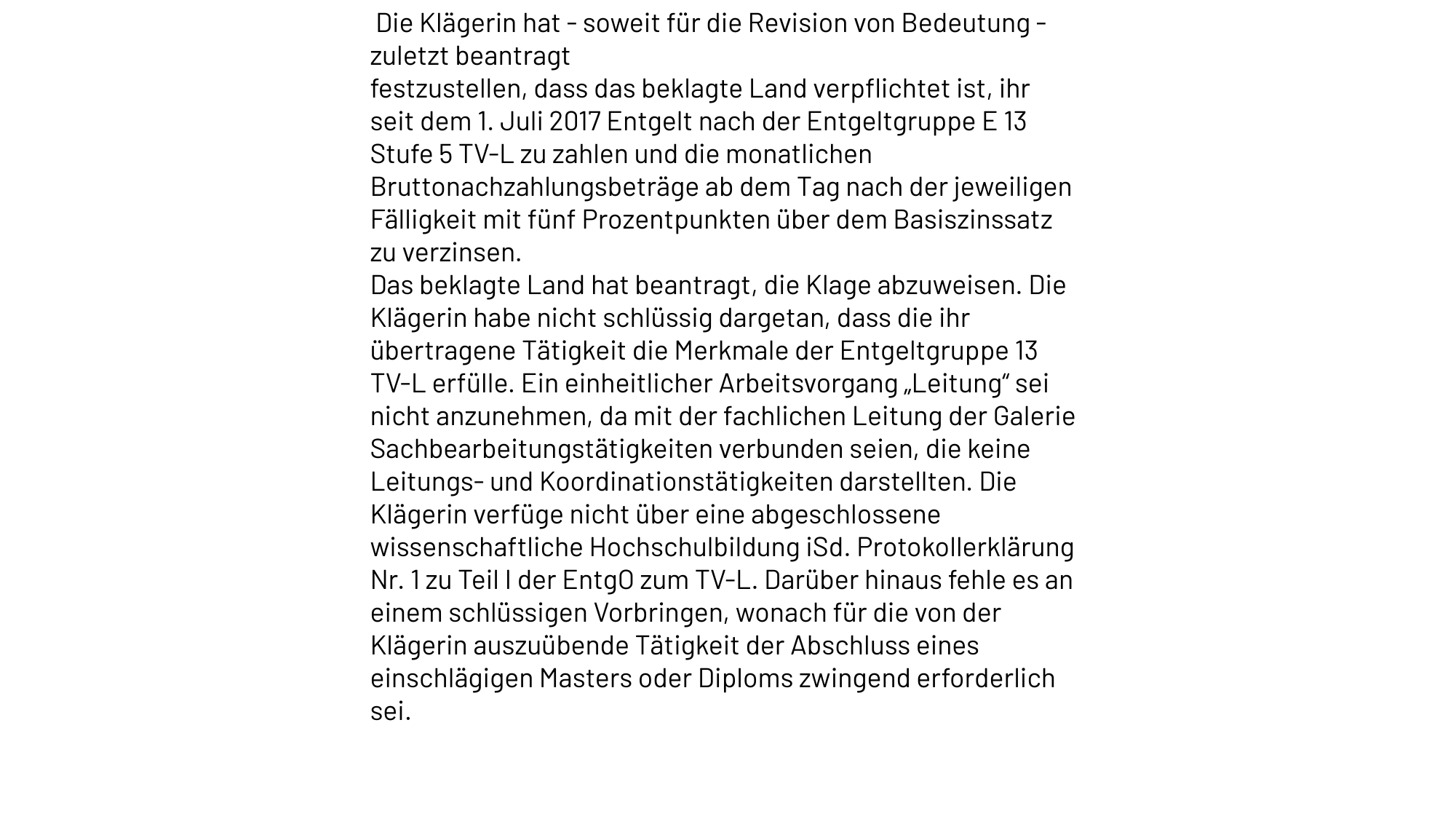

Die Klägerin hat - soweit für die Revision von Bedeutung - zuletzt beantragt
festzustellen, dass das beklagte Land verpflichtet ist, ihr seit dem 1. Juli 2017 Entgelt nach der Entgeltgruppe E 13 Stufe 5 TV-L zu zahlen und die monatlichen Bruttonachzahlungsbeträge ab dem Tag nach der jeweiligen Fälligkeit mit fünf Prozentpunkten über dem Basiszinssatz zu verzinsen.
Das beklagte Land hat beantragt, die Klage abzuweisen. Die Klägerin habe nicht schlüssig dargetan, dass die ihr übertragene Tätigkeit die Merkmale der Entgeltgruppe 13 TV-L erfülle. Ein einheitlicher Arbeitsvorgang „Leitung“ sei nicht anzunehmen, da mit der fachlichen Leitung der Galerie Sachbearbeitungstätigkeiten verbunden seien, die keine Leitungs- und Koordinationstätigkeiten darstellten. Die Klägerin verfüge nicht über eine abgeschlossene wissenschaftliche Hochschulbildung iSd. Protokollerklärung Nr. 1 zu Teil I der EntgO zum TV-L. Darüber hinaus fehle es an einem schlüssigen Vorbringen, wonach für die von der Klägerin auszuübende Tätigkeit der Abschluss eines einschlägigen Masters oder Diploms zwingend erforderlich sei.